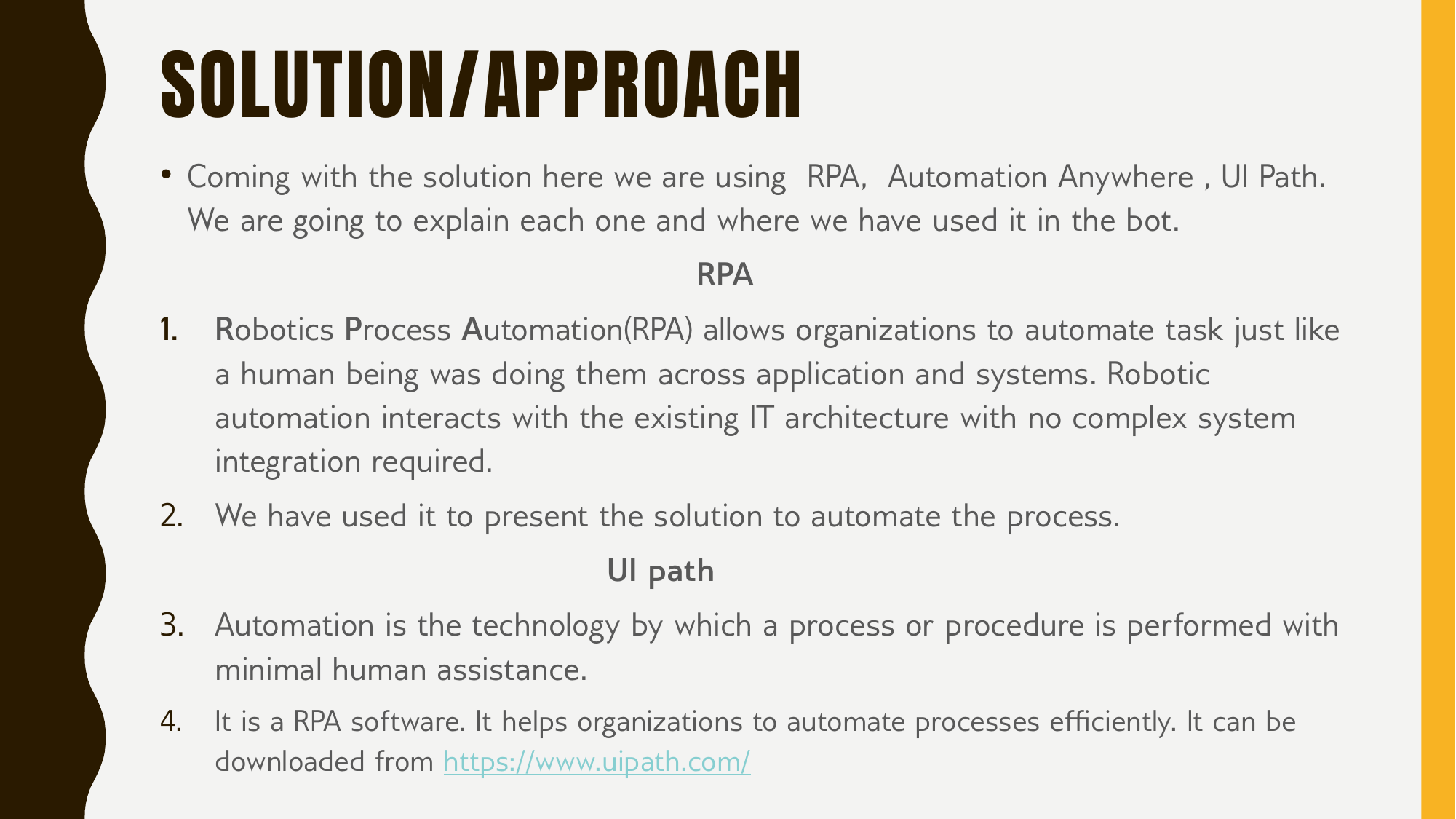

# SOLUTION/APPROACH
Coming with the solution here we are using  RPA,  Automation Anywhere , UI Path. We are going to explain each one and where we have used it in the bot.
                                                  RPA
Robotics Process Automation(RPA) allows organizations to automate task just like a human being was doing them across application and systems. Robotic automation interacts with the existing IT architecture with no complex system integration required.
We have used it to present the solution to automate the process.
				 UI path
Automation is the technology by which a process or procedure is performed with minimal human assistance.
It is a RPA software. It helps organizations to automate processes efficiently. It can be downloaded from https://www.uipath.com/